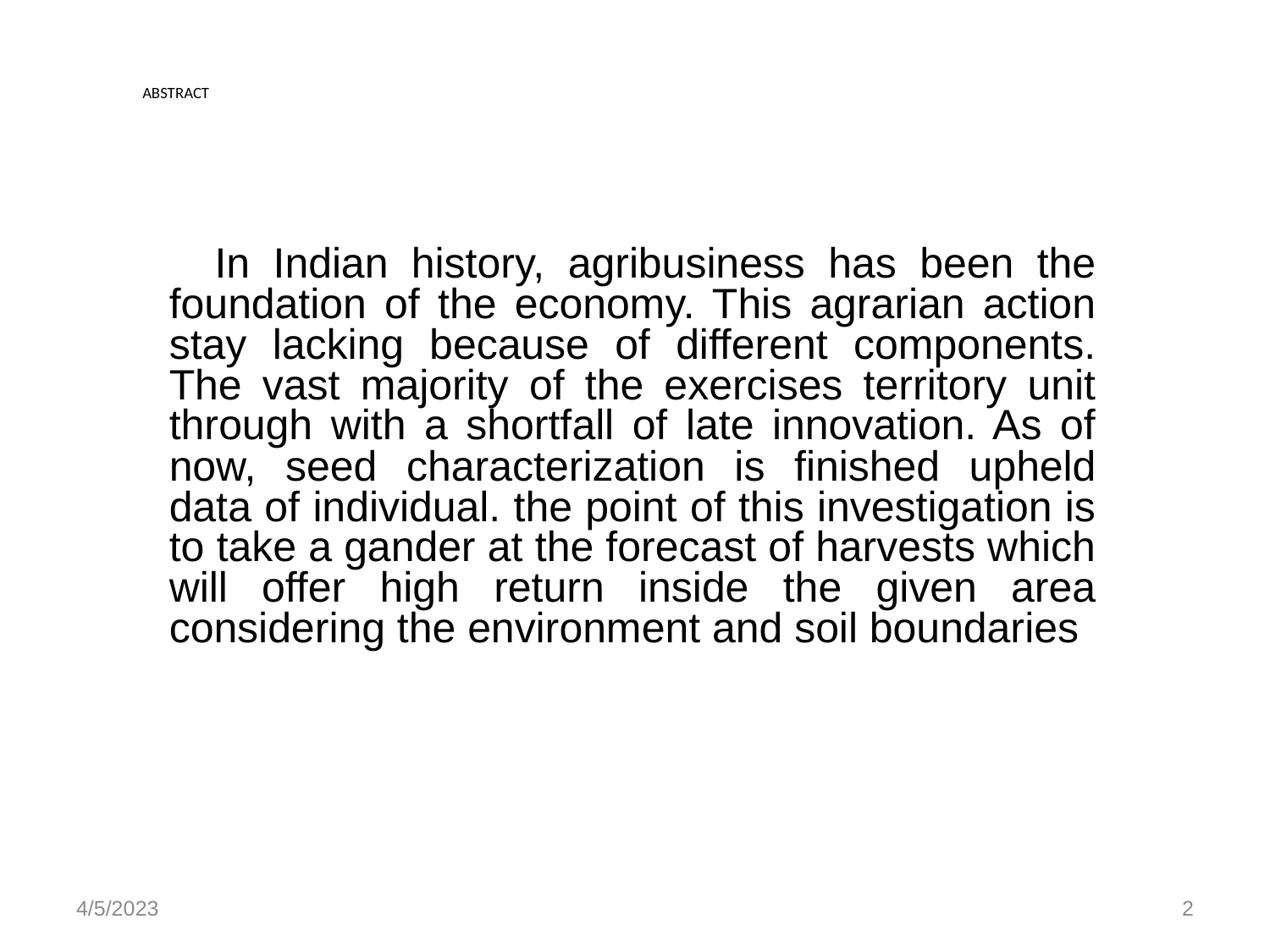

# ABSTRACT

    In Indian history, agribusiness has been the foundation of the economy. This agrarian action stay lacking because of different components. The vast majority of the exercises territory unit through with a shortfall of late innovation. As of now, seed characterization is finished upheld data of individual. the point of this investigation is to take a gander at the forecast of harvests which will offer high return inside the given area considering the environment and soil boundaries

4/5/2023
2